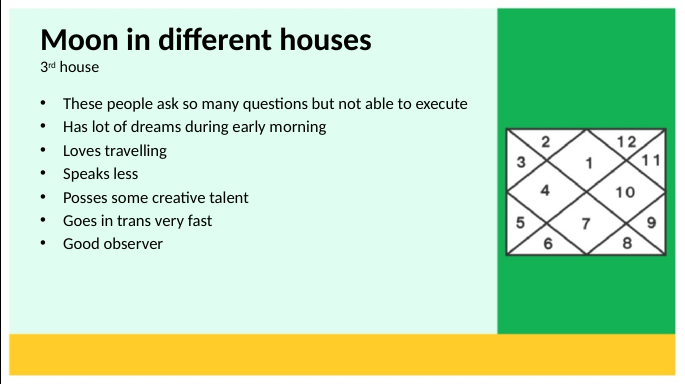

# Moon in different houses 3rd house
These people ask so many questions but not able to execute
Has lot of dreams during early morning
Loves travelling
Speaks less
Posses some creative talent
Goes in trans very fast
Good observer